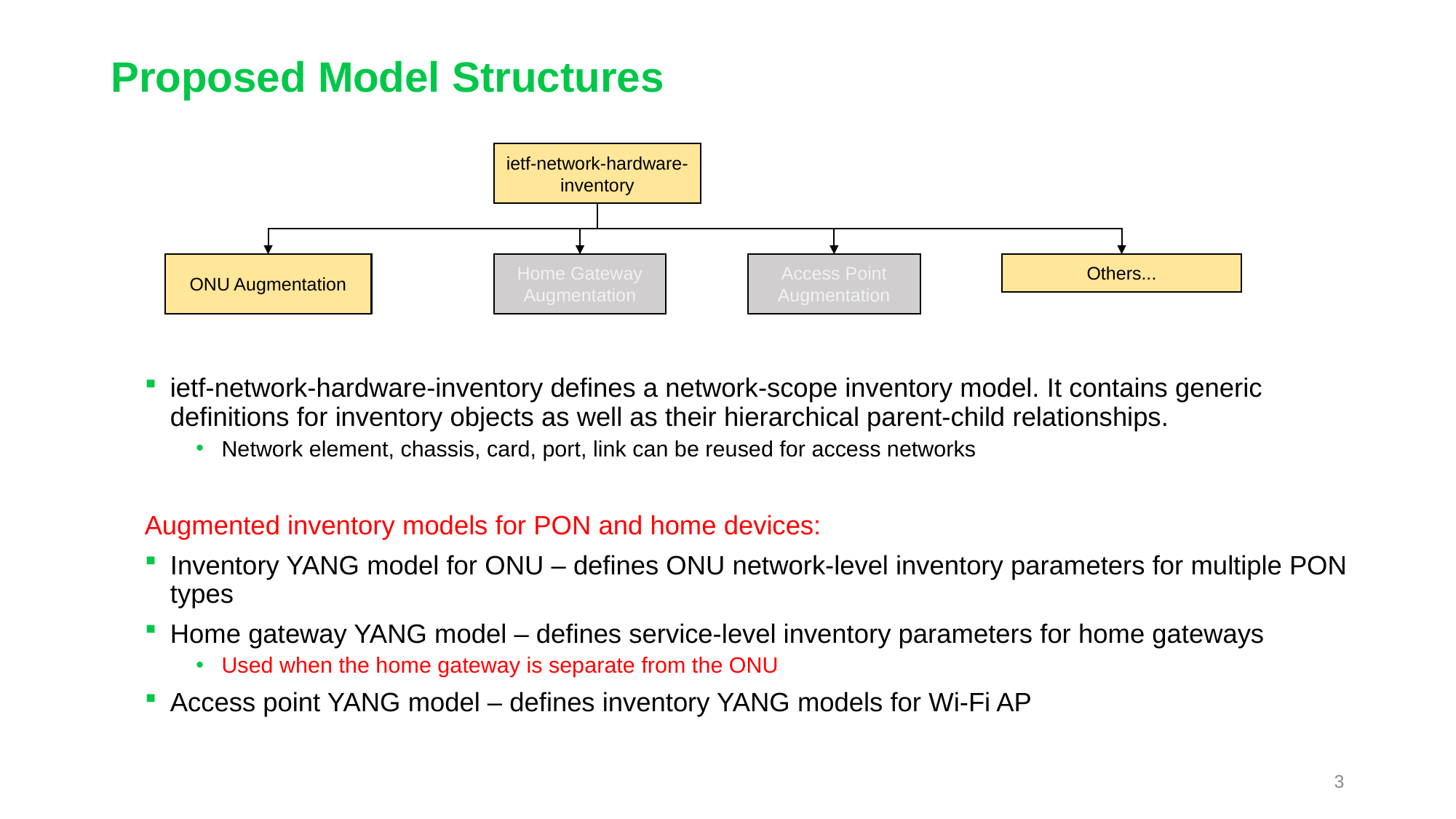

# Proposed Model Structures
ietf-network-hardware-inventory
ONU Augmentation
Home Gateway
Augmentation
Access Point
Augmentation
Others...
ietf-network-hardware-inventory defines a network-scope inventory model. It contains generic definitions for inventory objects as well as their hierarchical parent-child relationships.
Network element, chassis, card, port, link can be reused for access networks

Augmented inventory models for PON and home devices:
Inventory YANG model for ONU – defines ONU network-level inventory parameters for multiple PON types
Home gateway YANG model – defines service-level inventory parameters for home gateways
Used when the home gateway is separate from the ONU
Access point YANG model – defines inventory YANG models for Wi-Fi AP

3